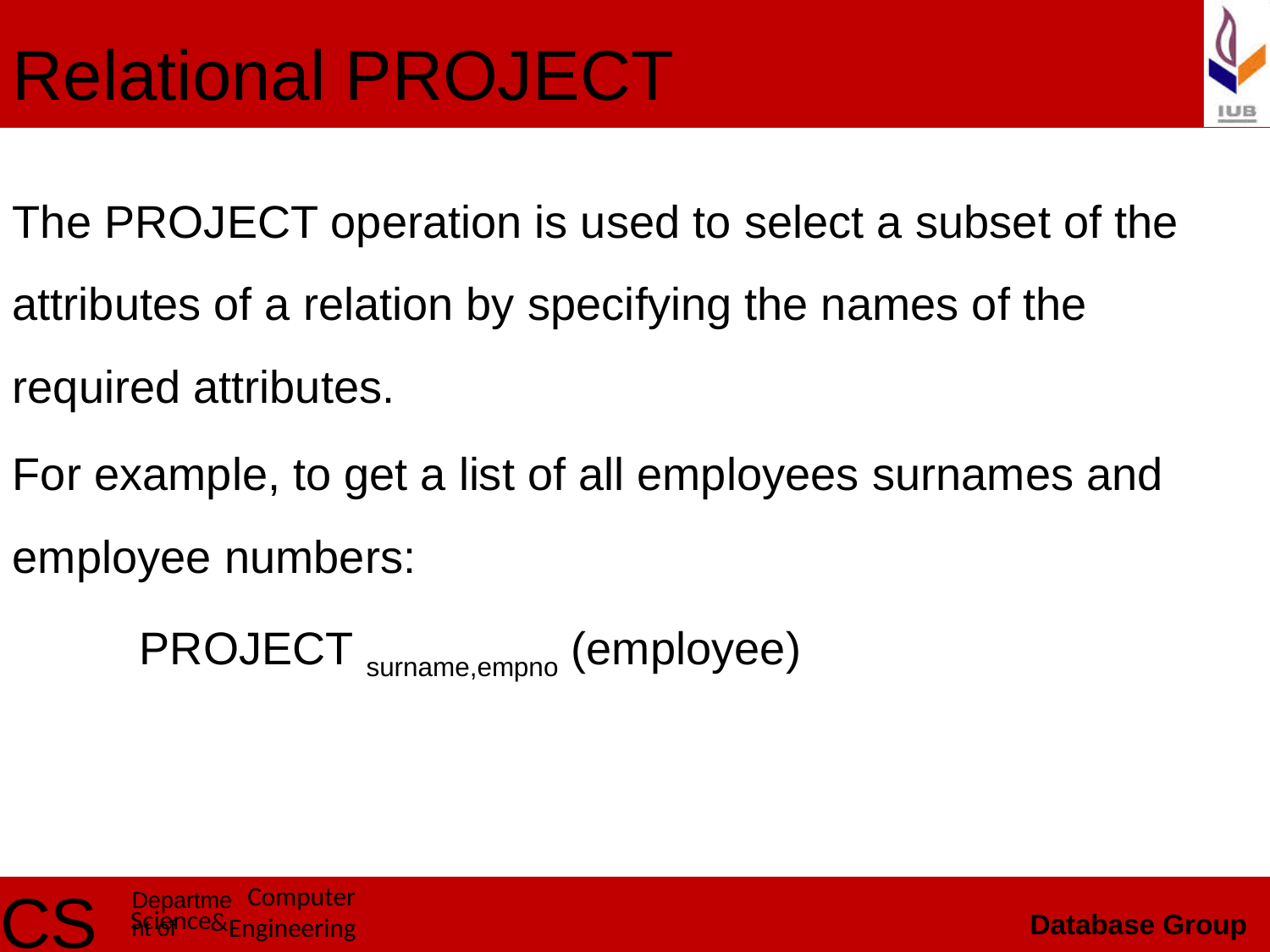

# Relational PROJECT
The PROJECT operation is used to select a subset of the attributes of a relation by specifying the names of the required attributes.
For example, to get a list of all employees surnames and employee numbers:
	PROJECT surname,empno (employee)